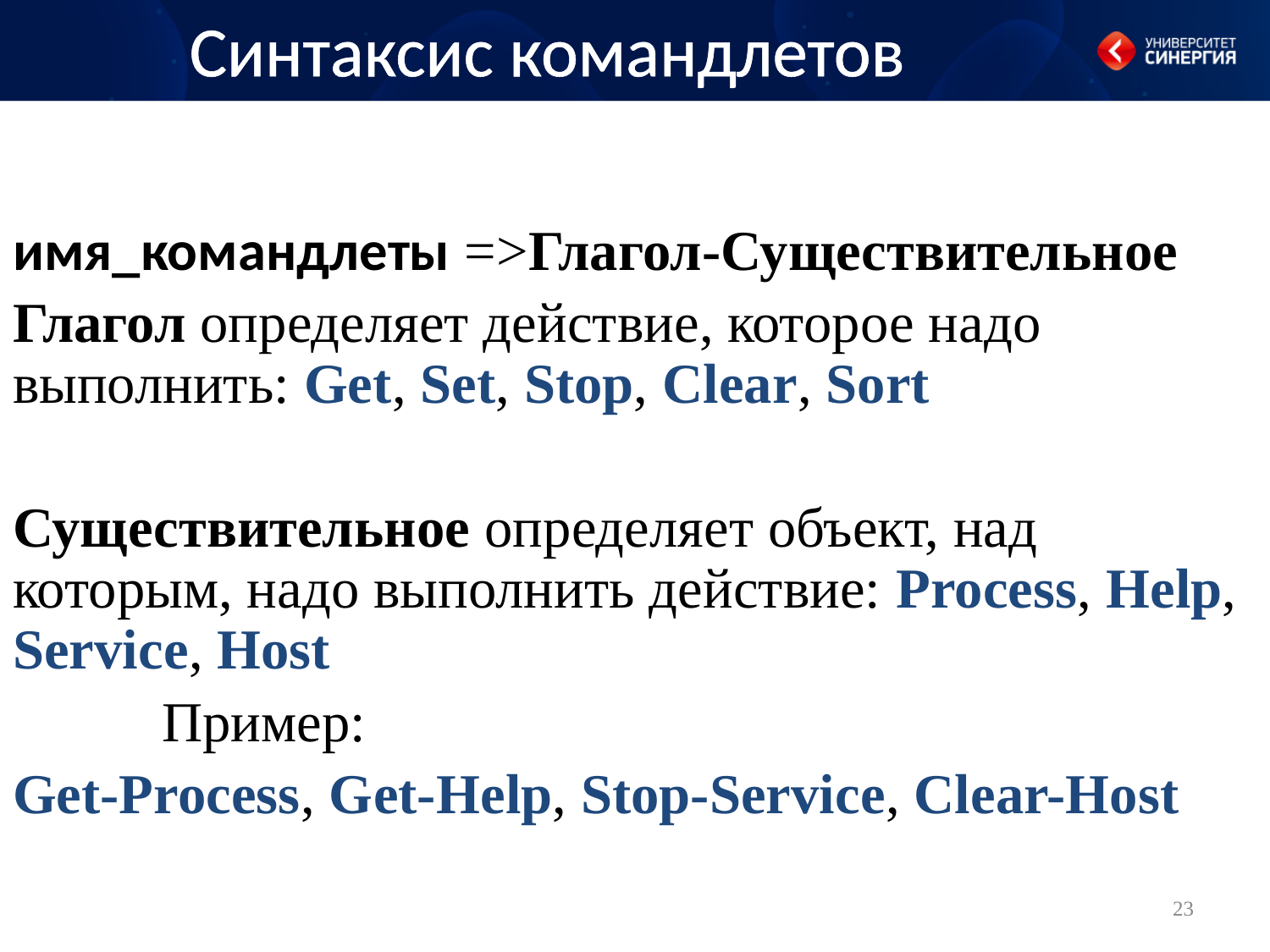

# Синтаксис командлетов

имя_командлеты =>Глагол-Существительное
Глагол определяет действие, которое надо выполнить: Get, Set, Stop, Clear, Sort

Существительное определяет объект, над которым, надо выполнить действие: Process, Help, Service, Host
Пример:
Get-Process, Get-Help, Stop-Service, Clear-Host
23